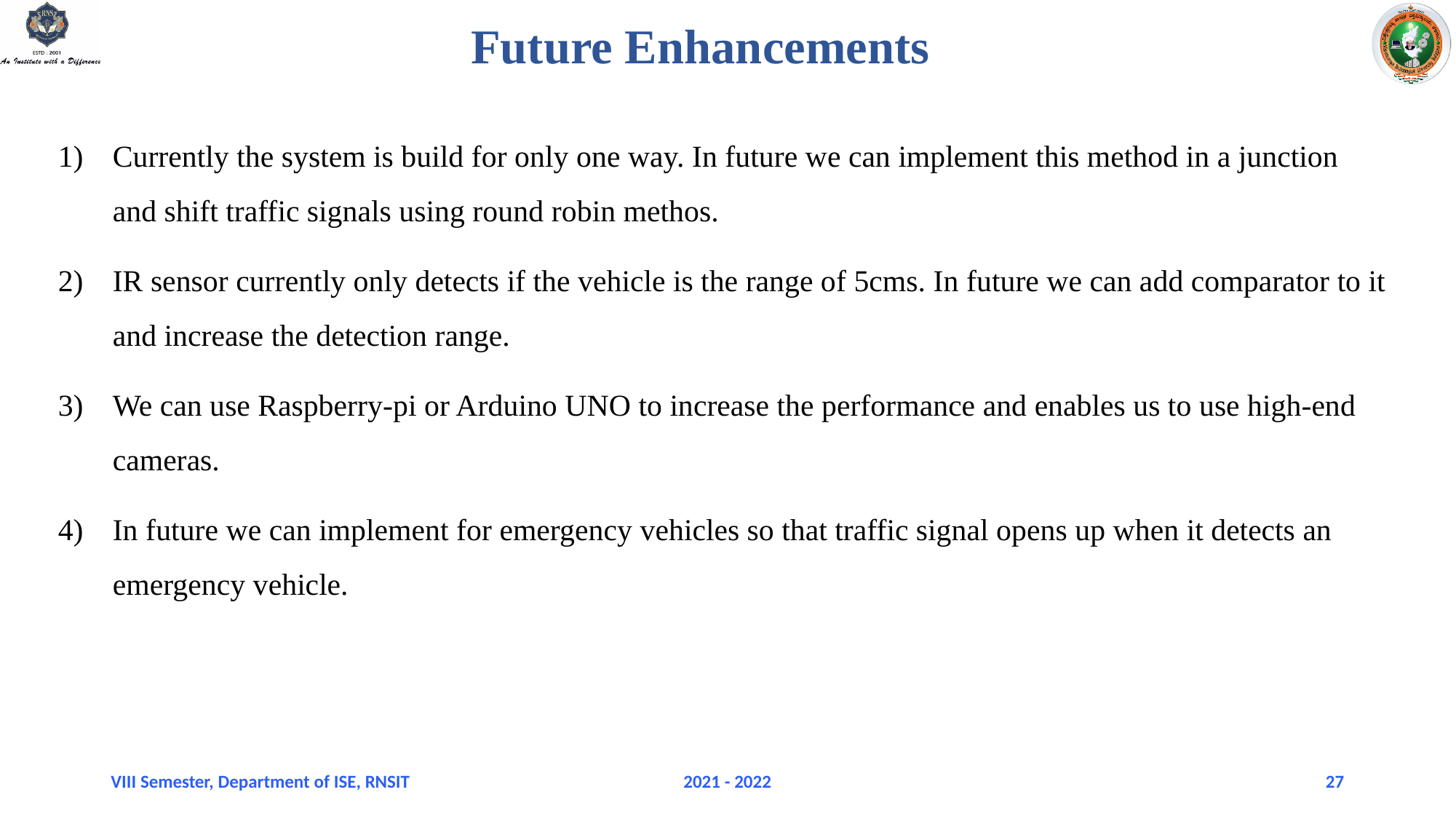

# Future Enhancements
Currently the system is build for only one way. In future we can implement this method in a junction and shift traffic signals using round robin methos.
IR sensor currently only detects if the vehicle is the range of 5cms. In future we can add comparator to it and increase the detection range.
We can use Raspberry-pi or Arduino UNO to increase the performance and enables us to use high-end cameras.
In future we can implement for emergency vehicles so that traffic signal opens up when it detects an emergency vehicle.

VIII Semester, Department of ISE, RNSIT
2021 - 2022
27